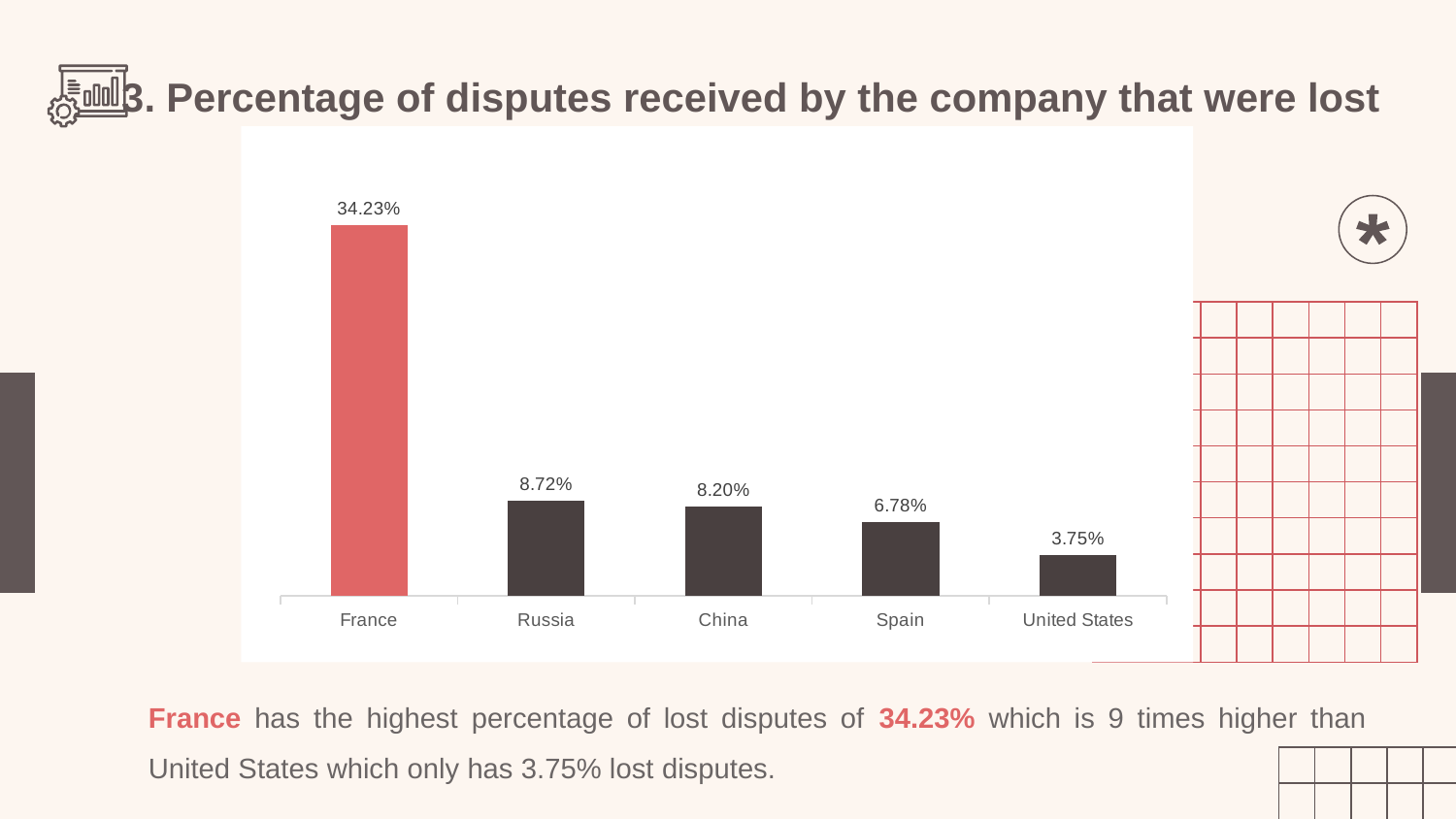

# 3. Percentage of disputes received by the company that were lost

### Chart

| Category |  |
|---|---|
| France | 0.34234234234234234 |
| Russia | 0.087248322147651 |
| China | 0.08196721311475409 |
| Spain | 0.06779661016949153 |
| United States | 0.0375 |

France has the highest percentage of lost disputes of 34.23% which is 9 times higher than United States which only has 3.75% lost disputes.